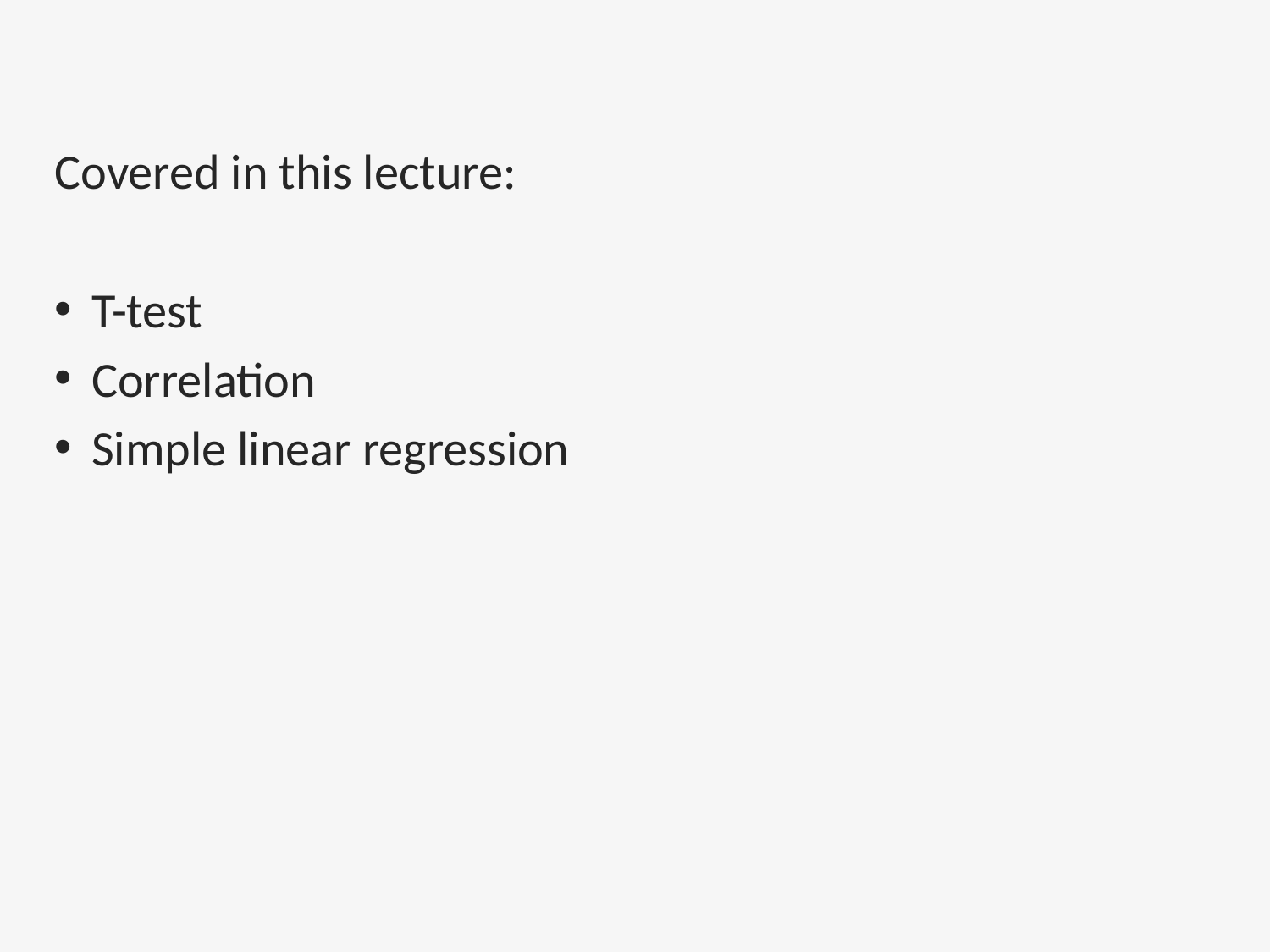

Covered in this lecture:

T-test
Correlation
Simple linear regression